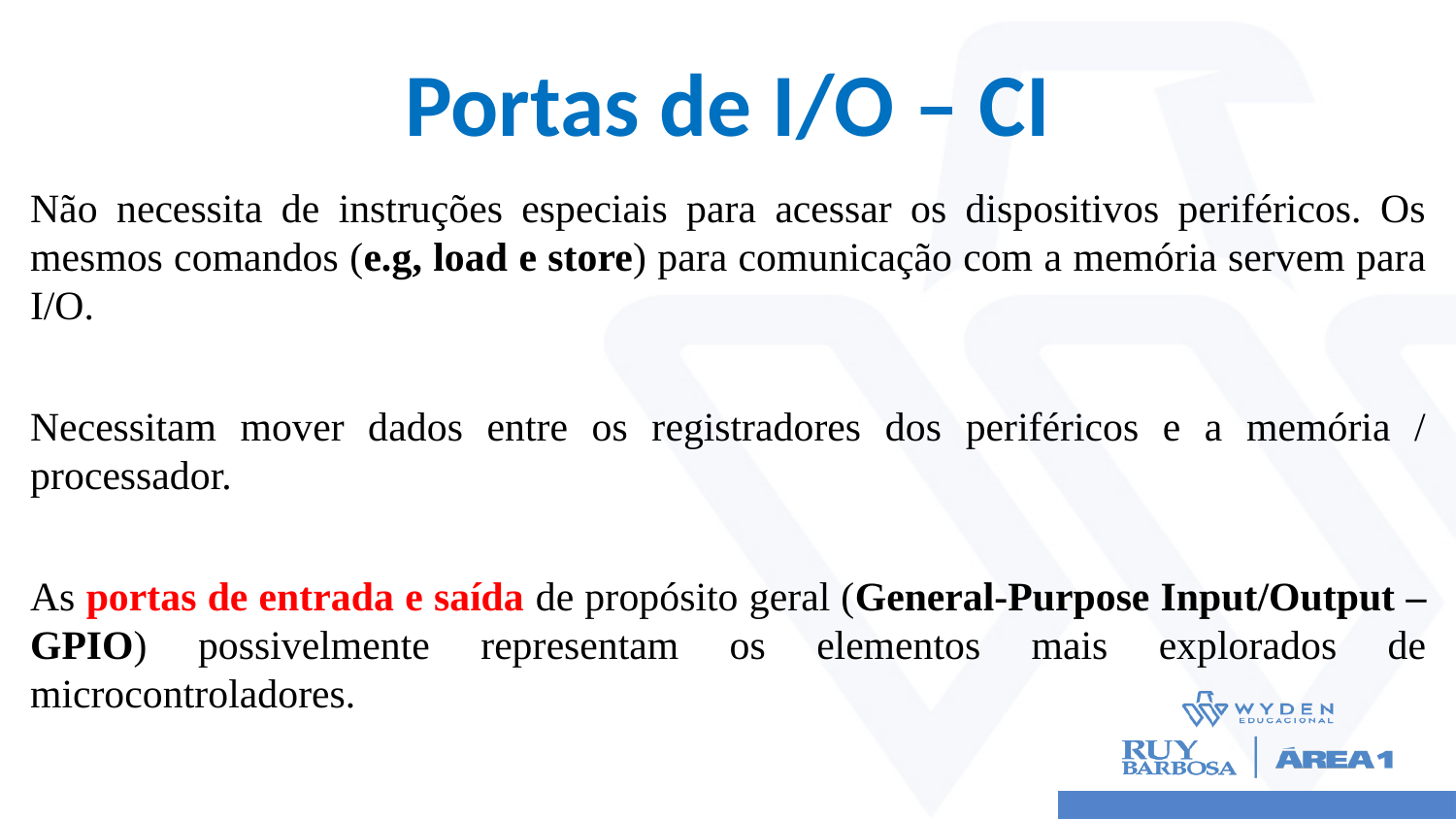

# Portas de I/O – CI
Não necessita de instruções especiais para acessar os dispositivos periféricos. Os mesmos comandos (e.g, load e store) para comunicação com a memória servem para I/O.

Necessitam mover dados entre os registradores dos periféricos e a memória / processador.

As portas de entrada e saída de propósito geral (General-Purpose Input/Output – GPIO) possivelmente representam os elementos mais explorados de microcontroladores.